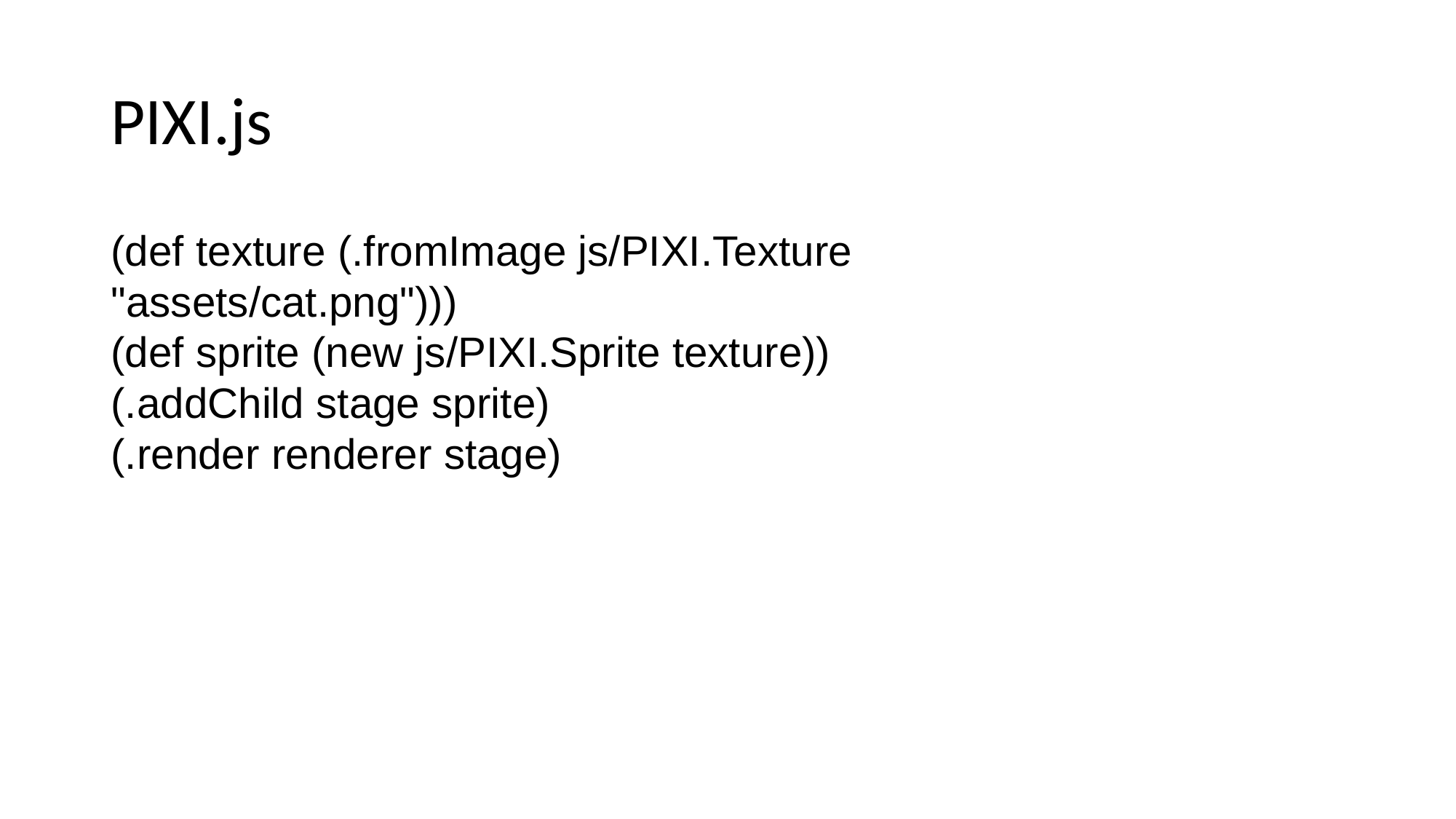

# PIXI.js
(def texture (.fromImage js/PIXI.Texture "assets/cat.png")))
(def sprite (new js/PIXI.Sprite texture))
(.addChild stage sprite)
(.render renderer stage)